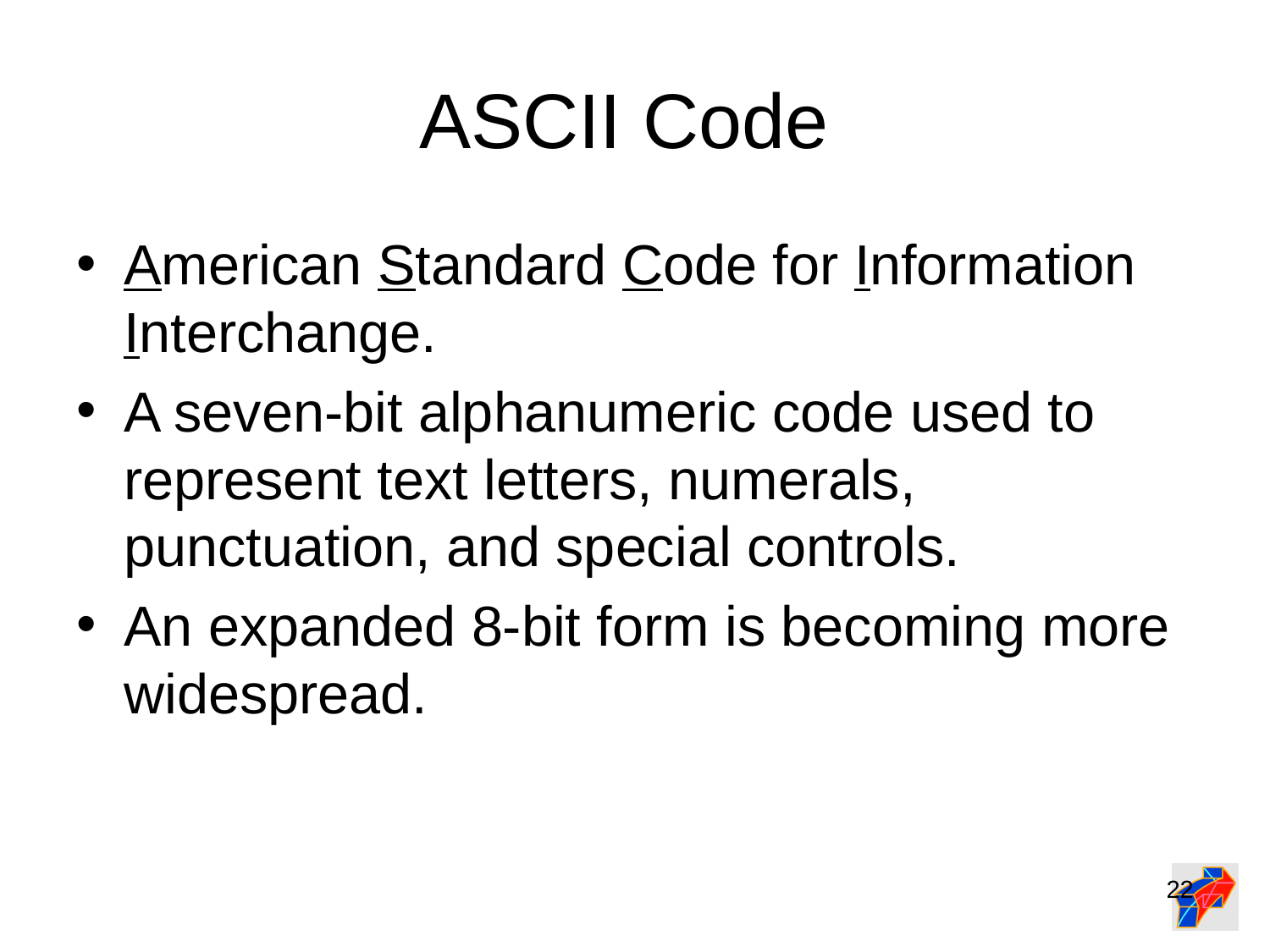

# ASCII Code
American Standard Code for Information Interchange.
A seven-bit alphanumeric code used to represent text letters, numerals, punctuation, and special controls.
An expanded 8-bit form is becoming more widespread.
22